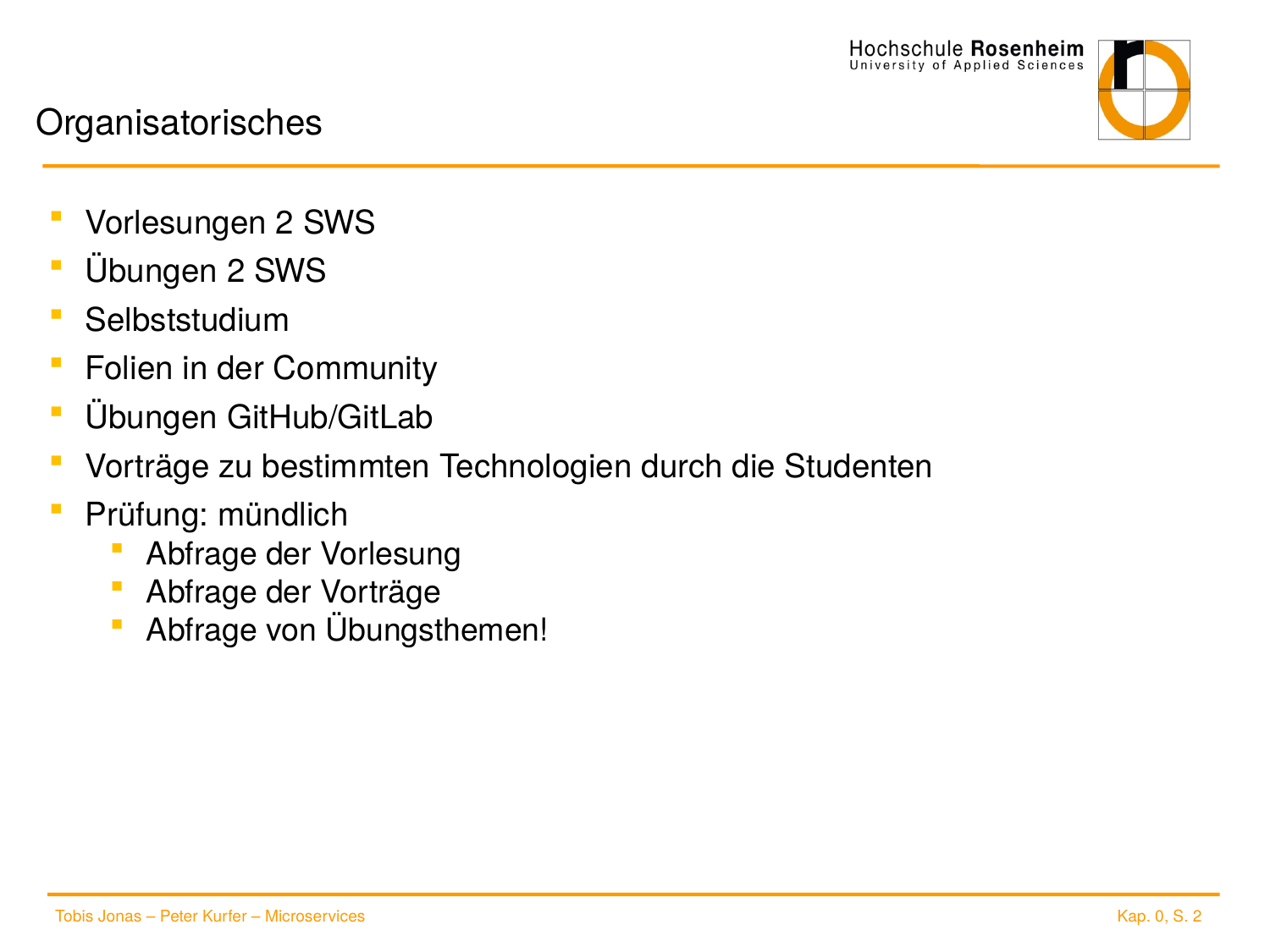

# Organisatorisches
Vorlesungen 2 SWS
Übungen 2 SWS
Selbststudium
Folien in der Community
Übungen GitHub/GitLab
Vorträge zu bestimmten Technologien durch die Studenten
Prüfung: mündlich
Abfrage der Vorlesung
Abfrage der Vorträge
Abfrage von Übungsthemen!